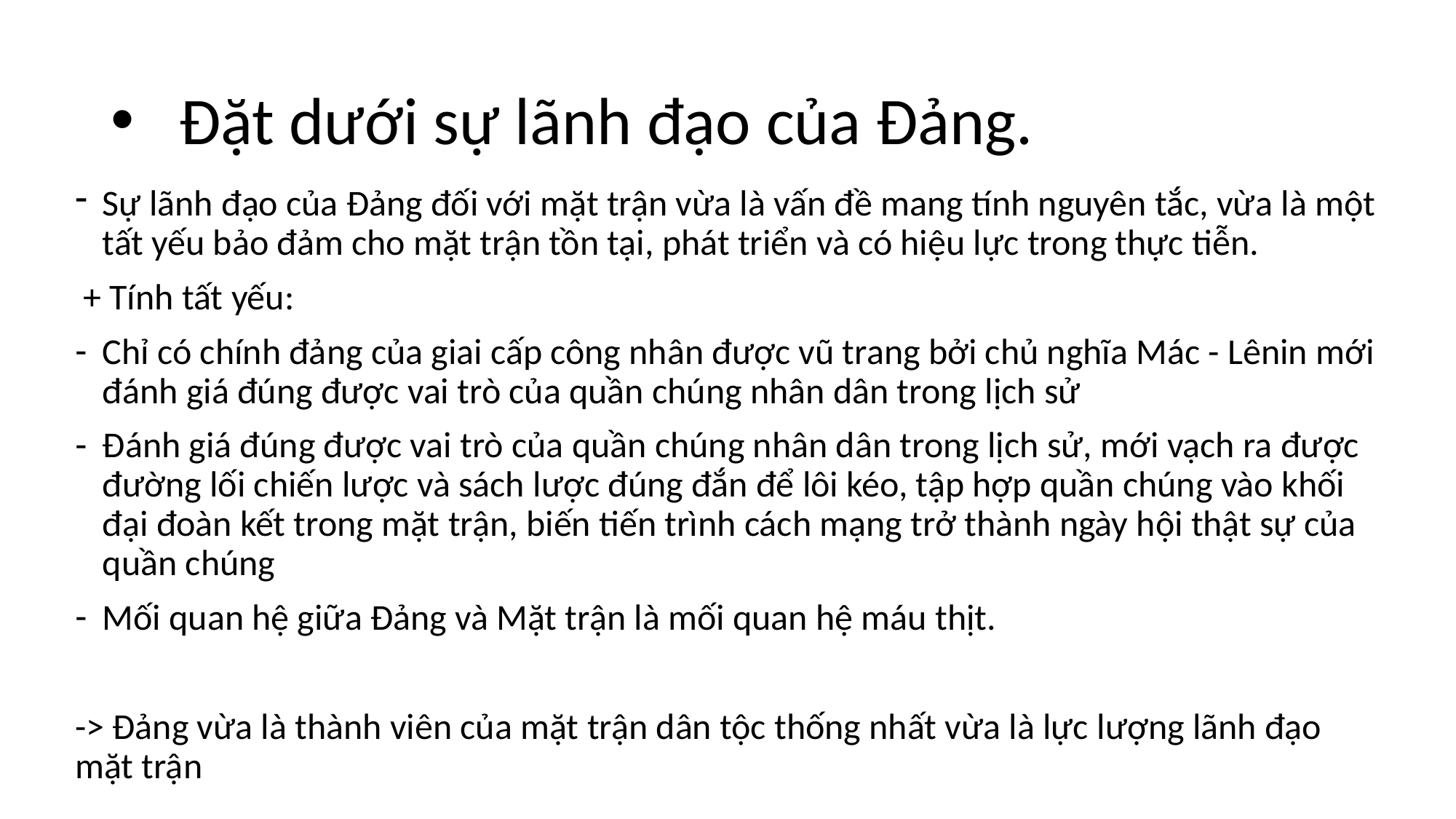

# Đặt dưới sự lãnh đạo của Đảng.
Sự lãnh đạo của Đảng đối với mặt trận vừa là vấn đề mang tính nguyên tắc, vừa là một tất yếu bảo đảm cho mặt trận tồn tại, phát triển và có hiệu lực trong thực tiễn.
 + Tính tất yếu:
Chỉ có chính đảng của giai cấp công nhân được vũ trang bởi chủ nghĩa Mác - Lênin mới đánh giá đúng được vai trò của quần chúng nhân dân trong lịch sử
Đánh giá đúng được vai trò của quần chúng nhân dân trong lịch sử, mới vạch ra được đường lối chiến lược và sách lược đúng đắn để lôi kéo, tập hợp quần chúng vào khối đại đoàn kết trong mặt trận, biến tiến trình cách mạng trở thành ngày hội thật sự của quần chúng
Mối quan hệ giữa Đảng và Mặt trận là mối quan hệ máu thịt.

-> Đảng vừa là thành viên của mặt trận dân tộc thống nhất vừa là lực lượng lãnh đạo mặt trận